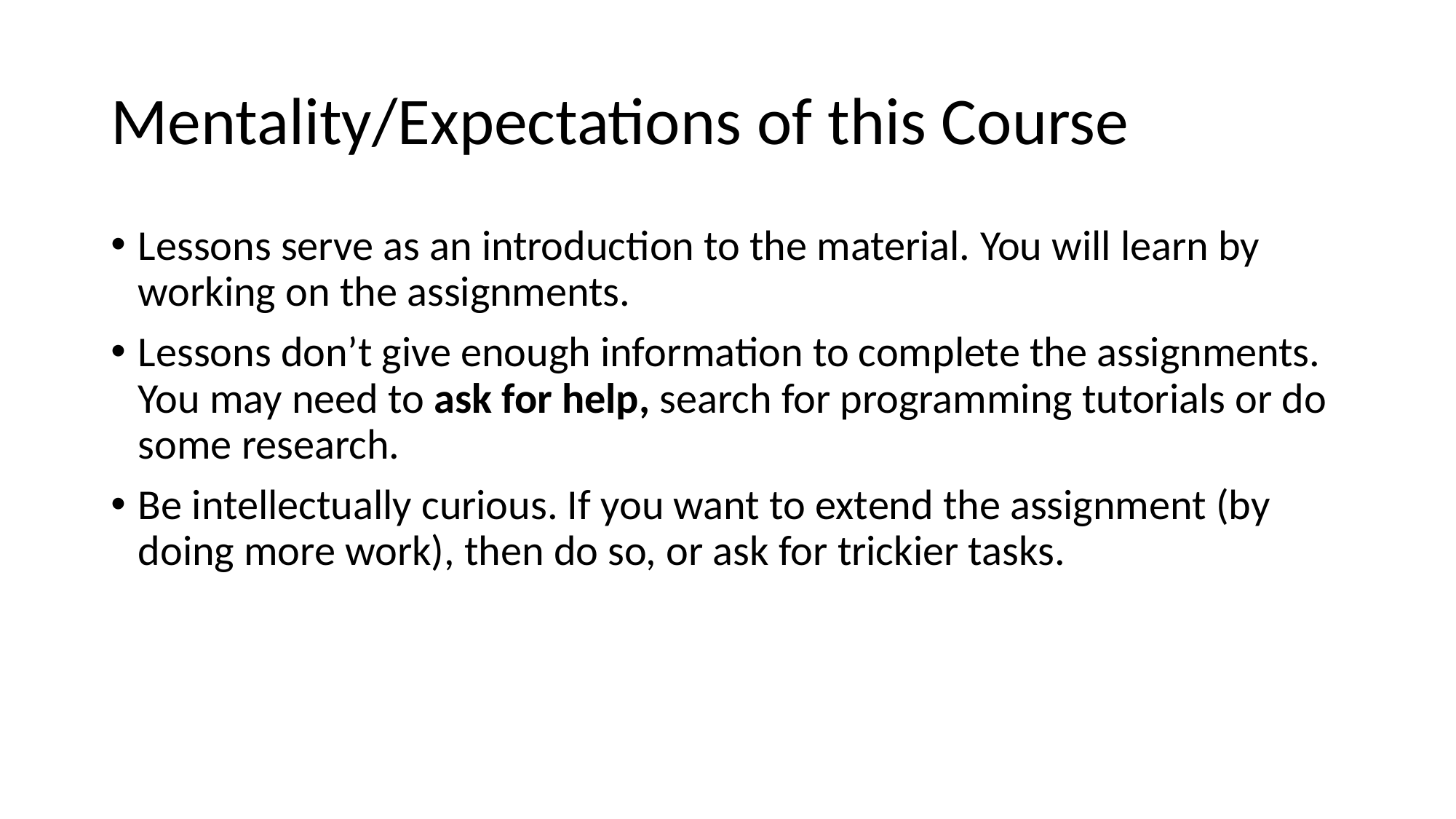

# Mentality/Expectations of this Course
Lessons serve as an introduction to the material. You will learn by working on the assignments.
Lessons don’t give enough information to complete the assignments. You may need to ask for help, search for programming tutorials or do some research.
Be intellectually curious. If you want to extend the assignment (by doing more work), then do so, or ask for trickier tasks.